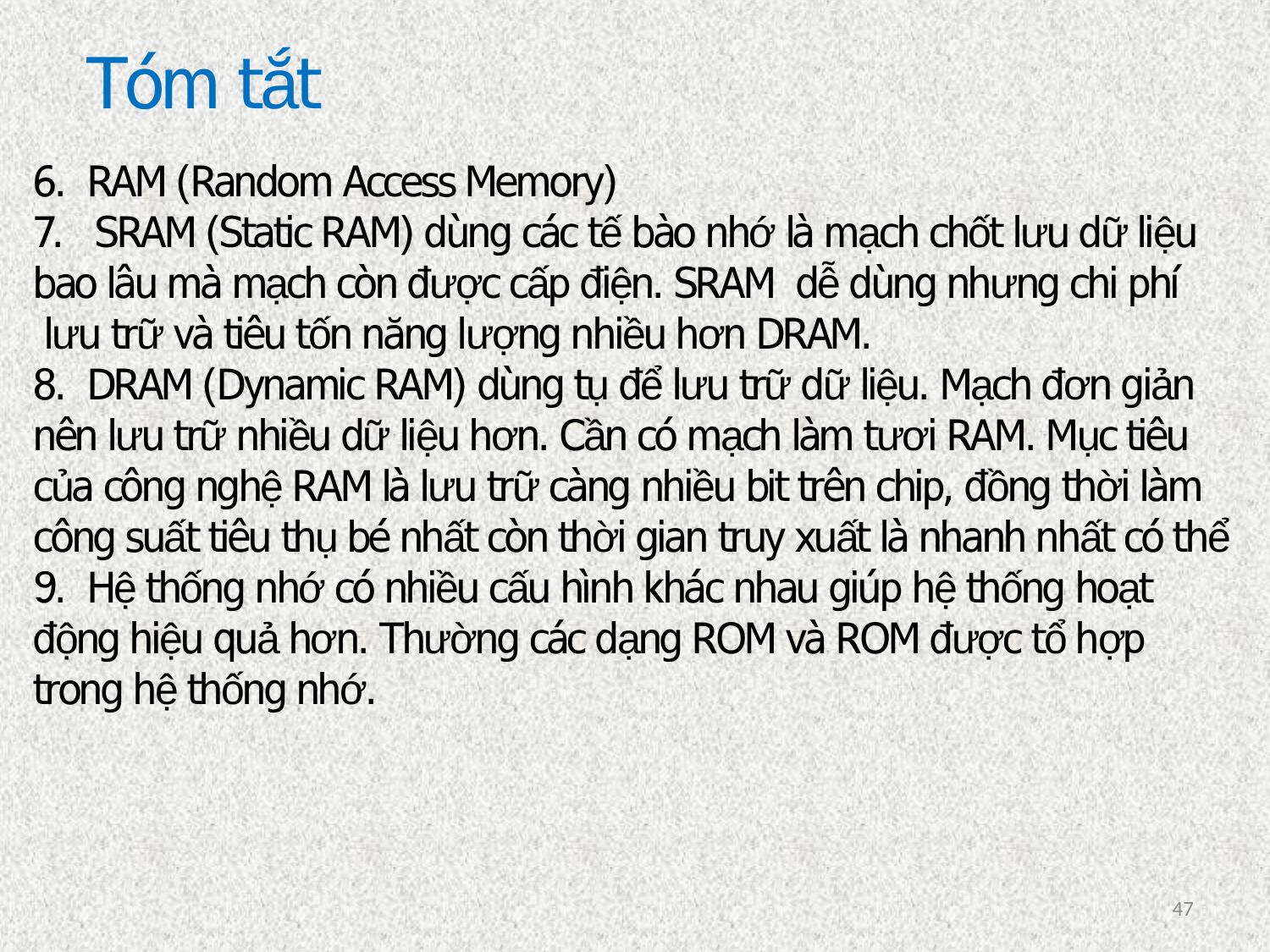

Tóm tắt
6.  RAM (Random Access Memory)
7.   SRAM (Static RAM) dùng các tế bào nhớ là mạch chốt lưu dữ liệu  bao lâu mà mạch còn được cấp điện. SRAM  dễ dùng nhưng chi phí       lưu trữ và tiêu tốn năng lượng nhiều hơn DRAM.
8.  DRAM (Dynamic RAM) dùng tụ để lưu trữ dữ liệu. Mạch đơn giản nên lưu trữ nhiều dữ liệu hơn. Cần có mạch làm tươi RAM. Mục tiêu của công nghệ RAM là lưu trữ càng nhiều bit trên chip, đồng thời làm công suất tiêu thụ bé nhất còn thời gian truy xuất là nhanh nhất có thể
9.  Hệ thống nhớ có nhiều cấu hình khác nhau giúp hệ thống hoạt động hiệu quả hơn. Thường các dạng ROM và ROM được tổ hợp trong hệ thống nhớ.

47